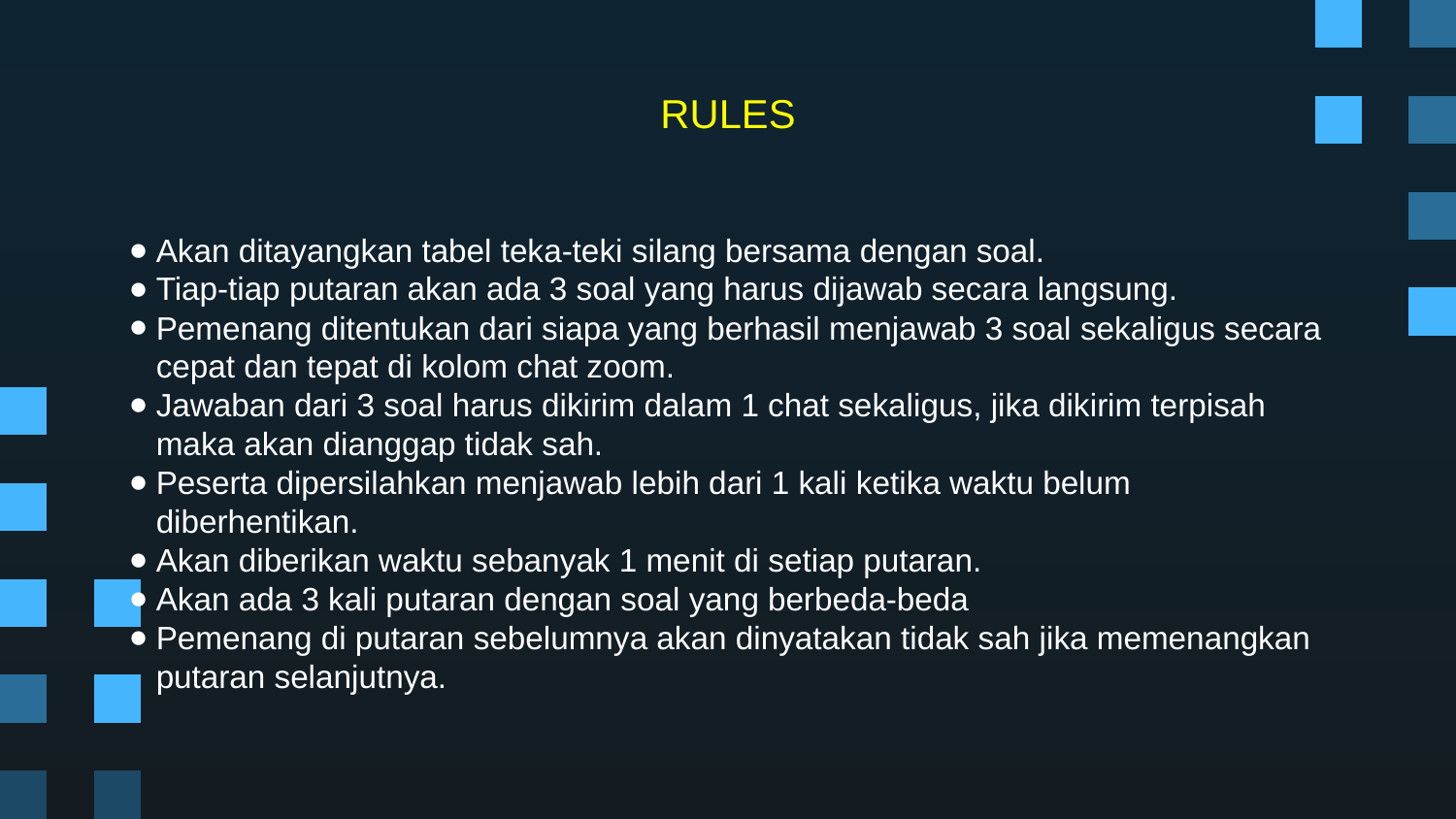

# RULES
Akan ditayangkan tabel teka-teki silang bersama dengan soal.
Tiap-tiap putaran akan ada 3 soal yang harus dijawab secara langsung.
Pemenang ditentukan dari siapa yang berhasil menjawab 3 soal sekaligus secara cepat dan tepat di kolom chat zoom.
Jawaban dari 3 soal harus dikirim dalam 1 chat sekaligus, jika dikirim terpisah maka akan dianggap tidak sah.
Peserta dipersilahkan menjawab lebih dari 1 kali ketika waktu belum diberhentikan.
Akan diberikan waktu sebanyak 1 menit di setiap putaran.
Akan ada 3 kali putaran dengan soal yang berbeda-beda
Pemenang di putaran sebelumnya akan dinyatakan tidak sah jika memenangkan putaran selanjutnya.